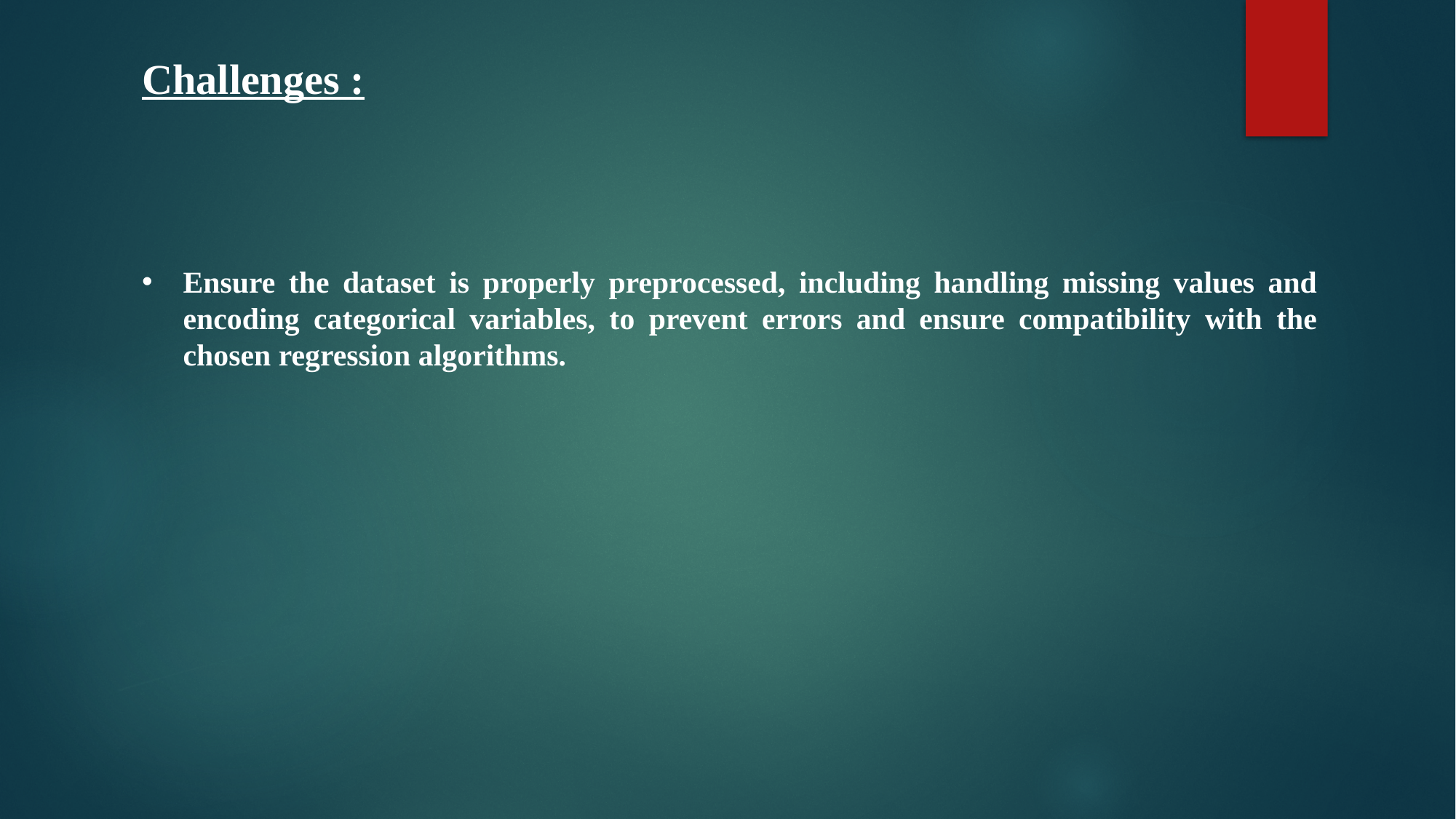

Challenges :
Ensure the dataset is properly preprocessed, including handling missing values and encoding categorical variables, to prevent errors and ensure compatibility with the chosen regression algorithms.